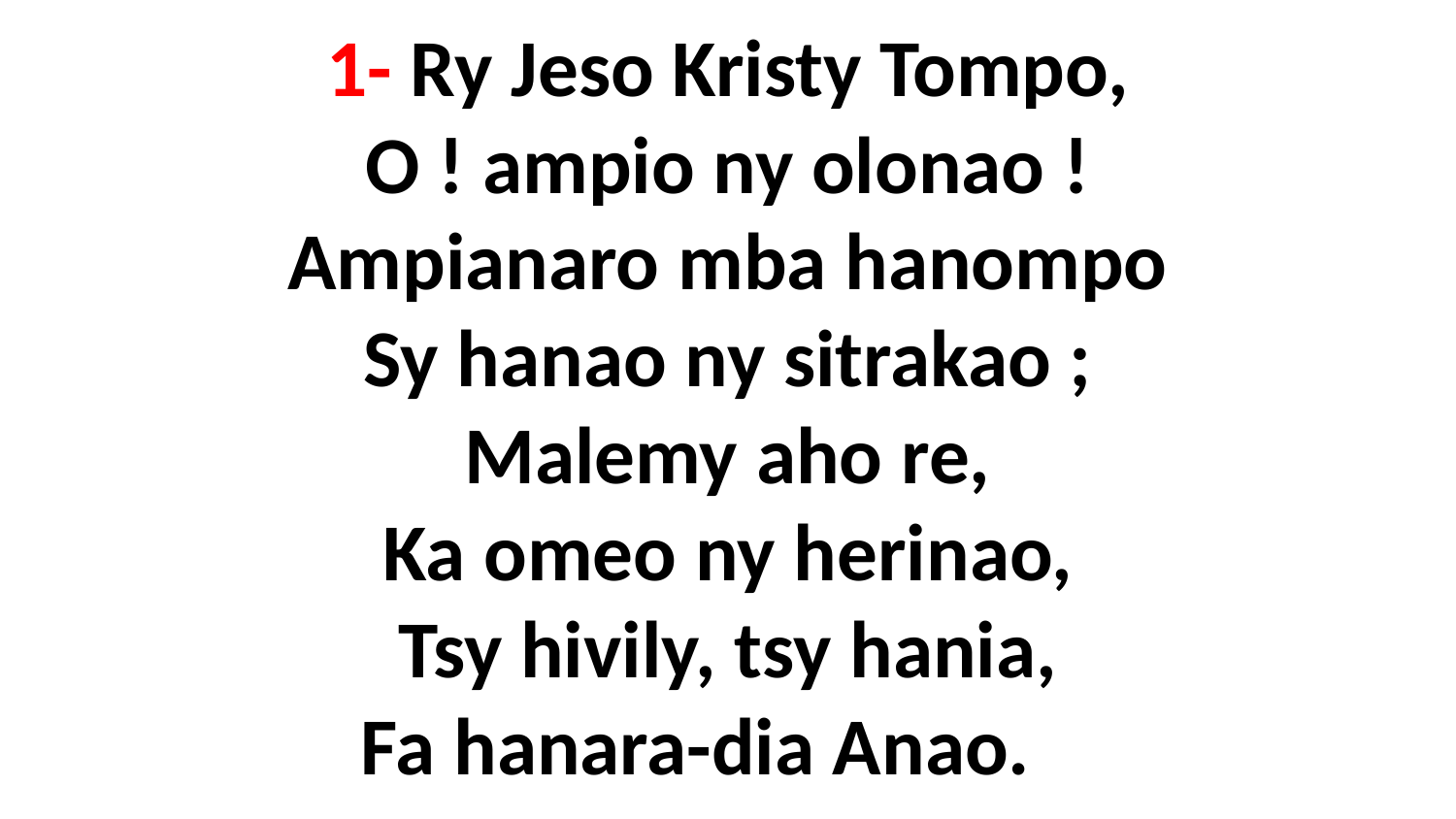

1- Ry Jeso Kristy Tompo,
O ! ampio ny olonao !
Ampianaro mba hanompo
Sy hanao ny sitrakao ;
Malemy aho re,
Ka omeo ny herinao,
Tsy hivily, tsy hania,
Fa hanara-dia Anao.